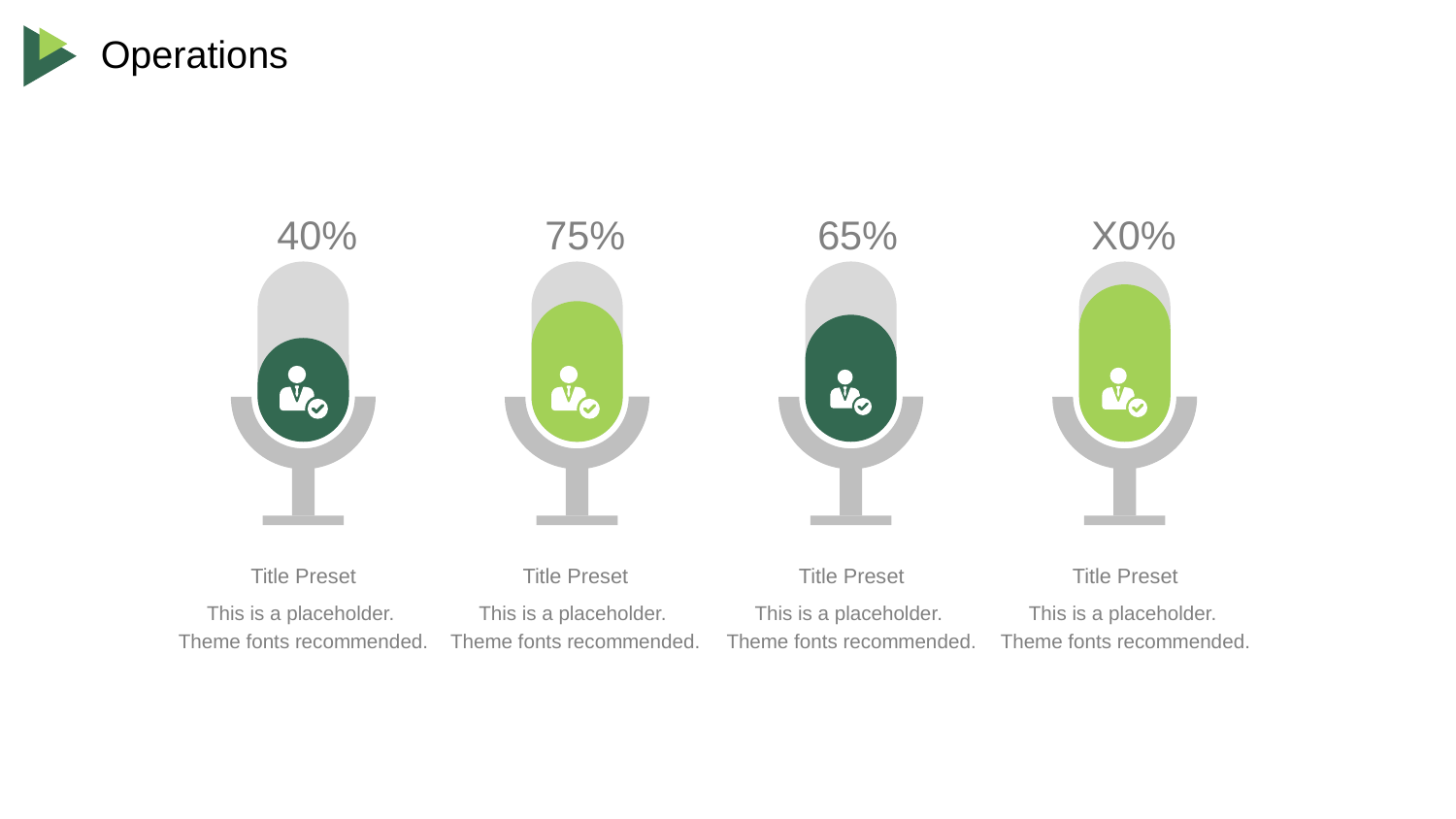

40%

Title Preset
This is a placeholder.
Theme fonts recommended.
75%

Title Preset
This is a placeholder.
Theme fonts recommended.
65%

Title Preset
This is a placeholder.
Theme fonts recommended.
X0%

Title Preset
This is a placeholder.
Theme fonts recommended.